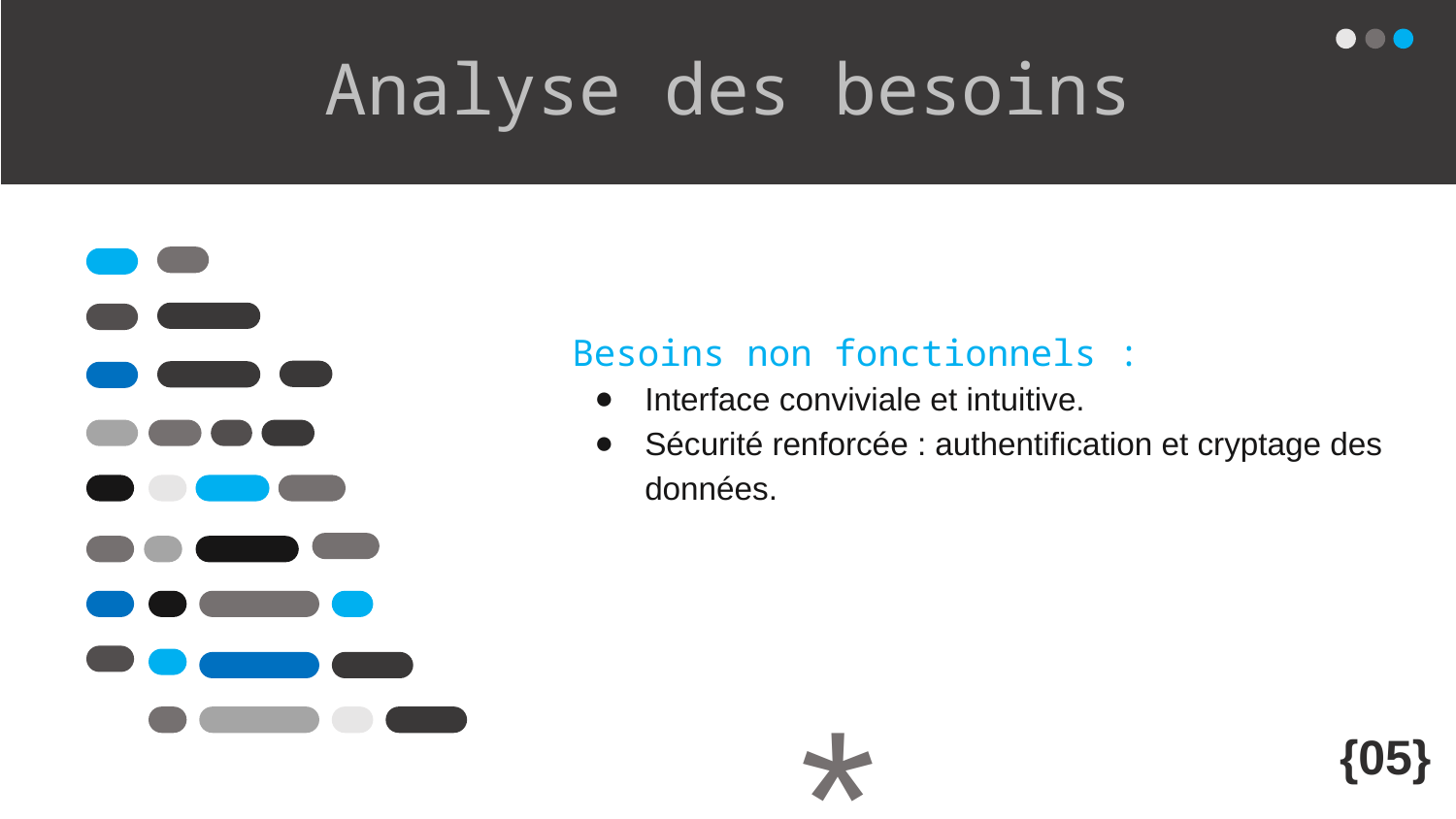

# Analyse des besoins

Besoins non fonctionnels :
Interface conviviale et intuitive.
Sécurité renforcée : authentification et cryptage des données.

*
{05}